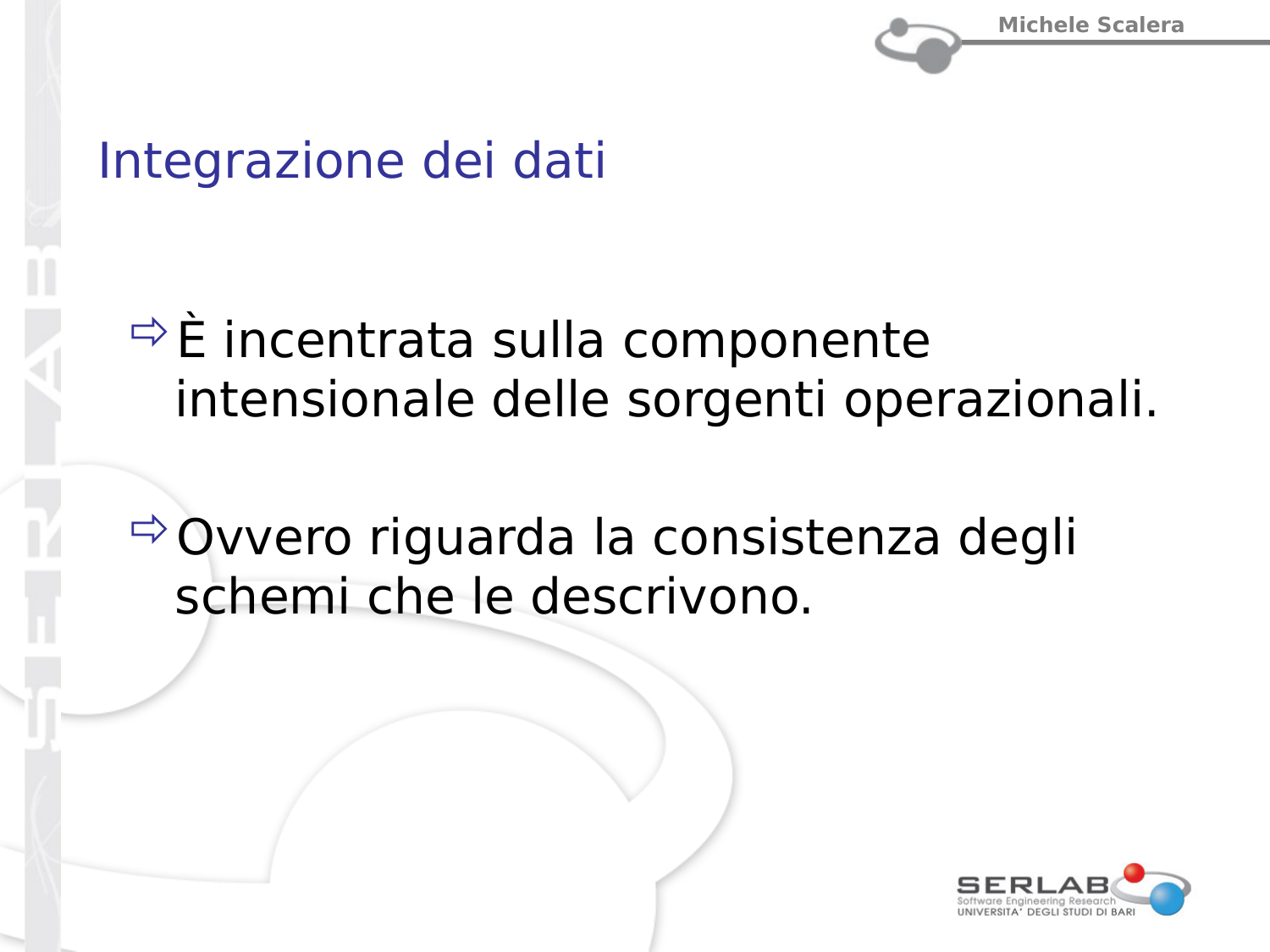

# Integrazione dei dati

È incentrata sulla componente intensionale delle sorgenti operazionali.

Ovvero riguarda la consistenza degli schemi che le descrivono.
Prof. Michele Scalera